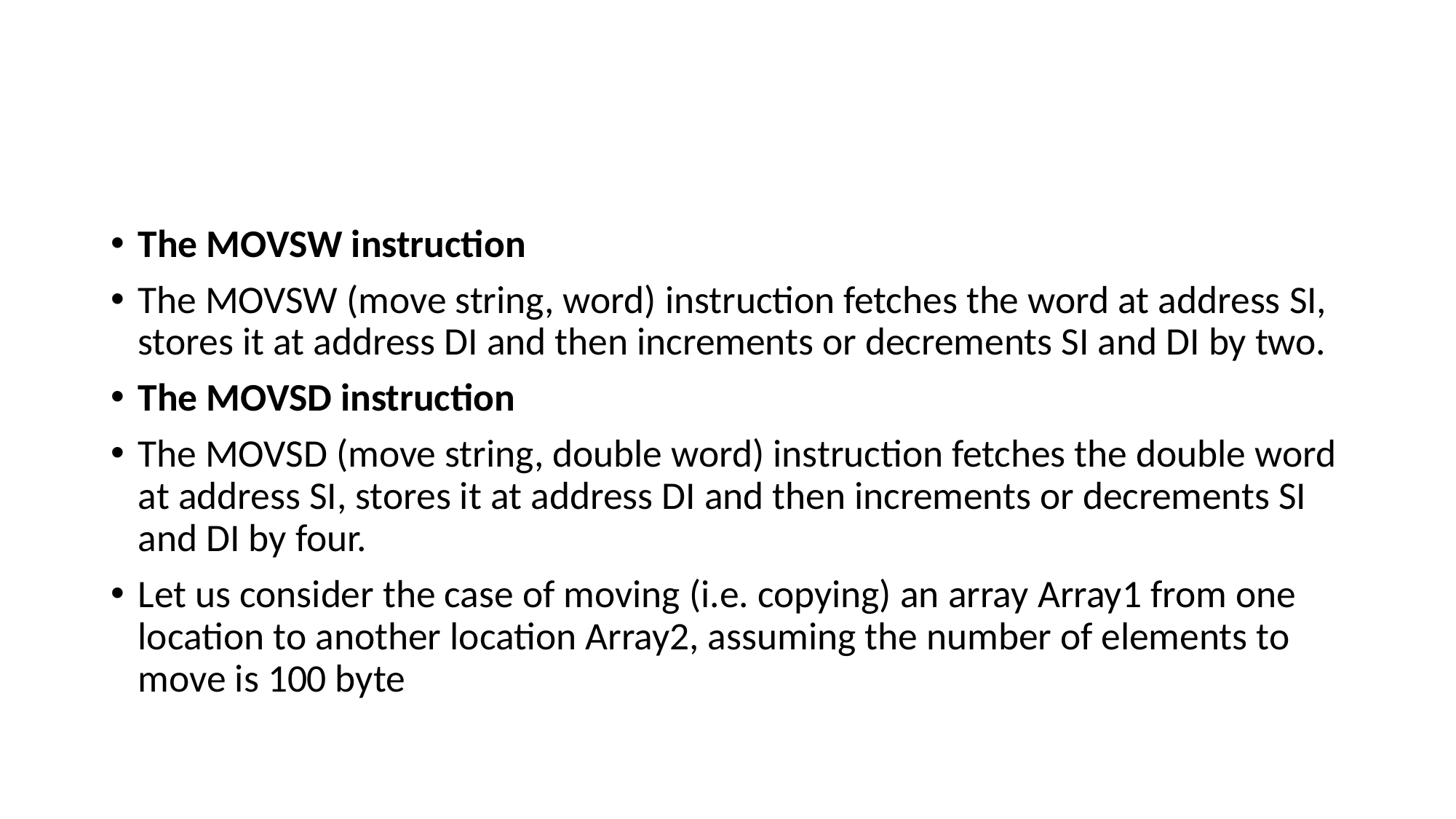

#
The MOVSW instruction
The MOVSW (move string, word) instruction fetches the word at address SI, stores it at address DI and then increments or decrements SI and DI by two.
The MOVSD instruction
The MOVSD (move string, double word) instruction fetches the double word at address SI, stores it at address DI and then increments or decrements SI and DI by four.
Let us consider the case of moving (i.e. copying) an array Array1 from one location to another location Array2, assuming the number of elements to move is 100 byte